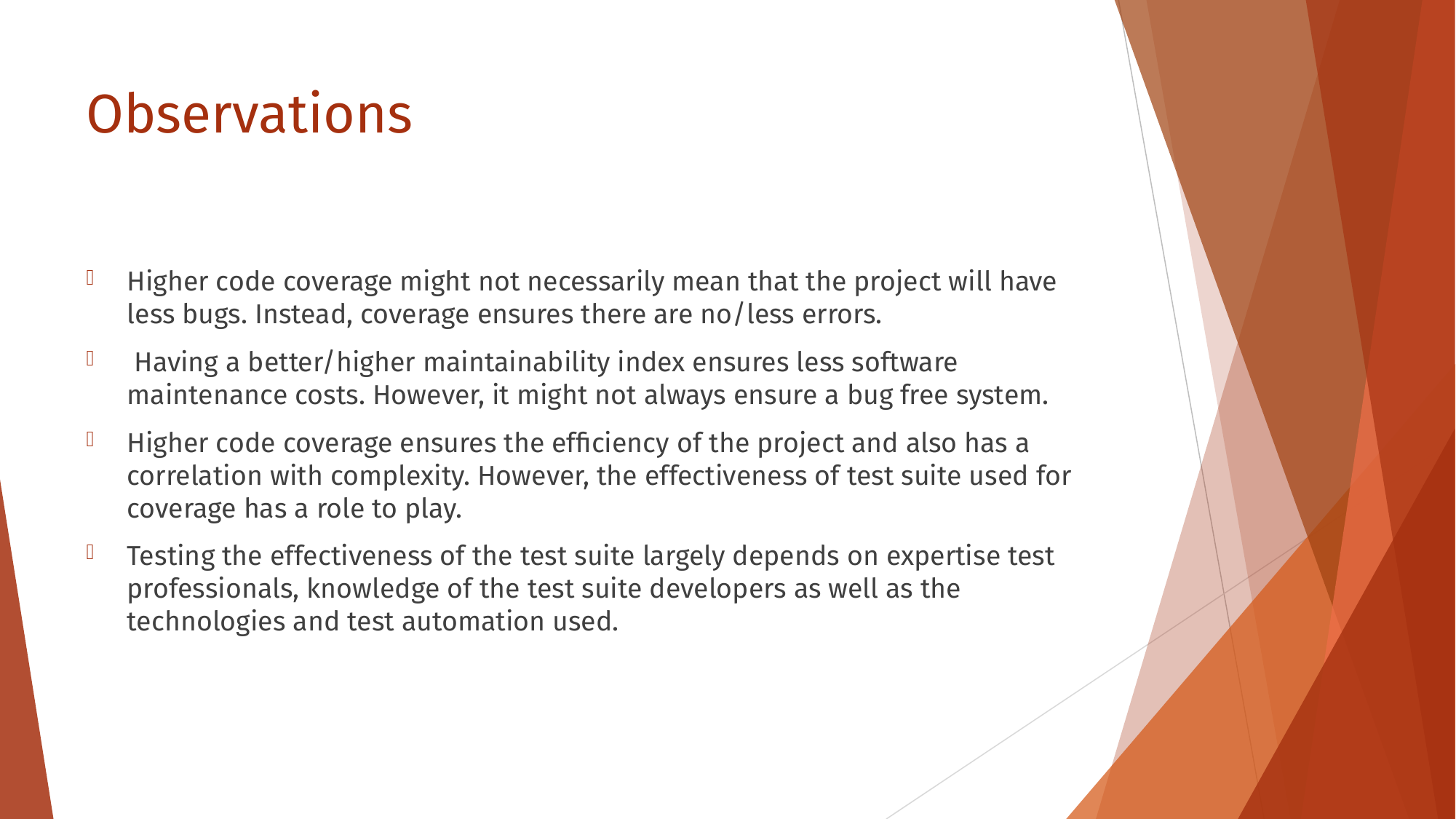

# Observations
Higher code coverage might not necessarily mean that the project will have less bugs. Instead, coverage ensures there are no/less errors.
 Having a better/higher maintainability index ensures less software maintenance costs. However, it might not always ensure a bug free system.
Higher code coverage ensures the efficiency of the project and also has a correlation with complexity. However, the effectiveness of test suite used for coverage has a role to play.
Testing the effectiveness of the test suite largely depends on expertise test professionals, knowledge of the test suite developers as well as the technologies and test automation used.